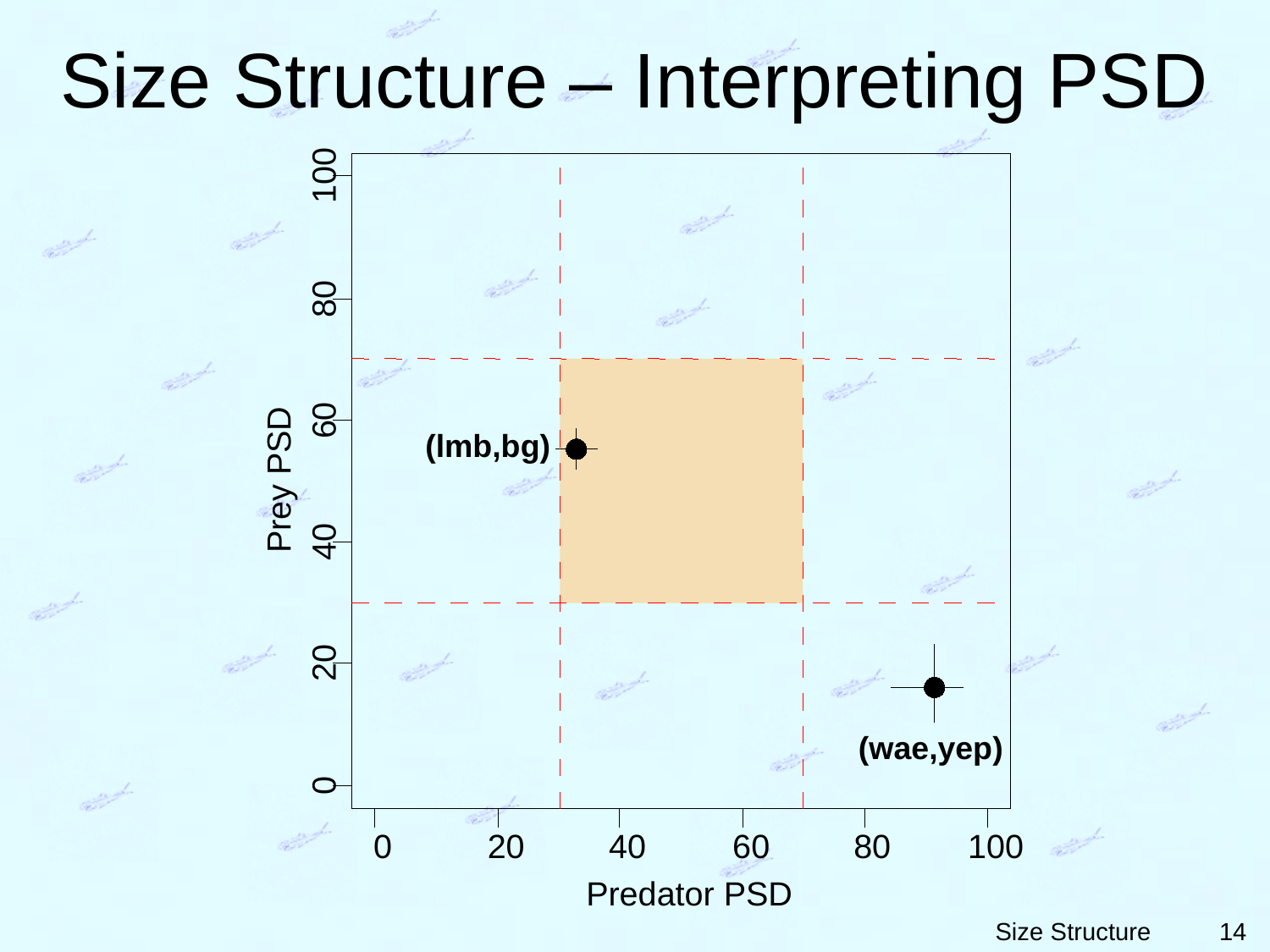

# Size Structure – Interpreting PSD

100

80

60

Prey PSD

40

20

0

0
20
40
60
80
100
Predator PSD
(lmb,bg)

(wae,yep)
14
Size Structure